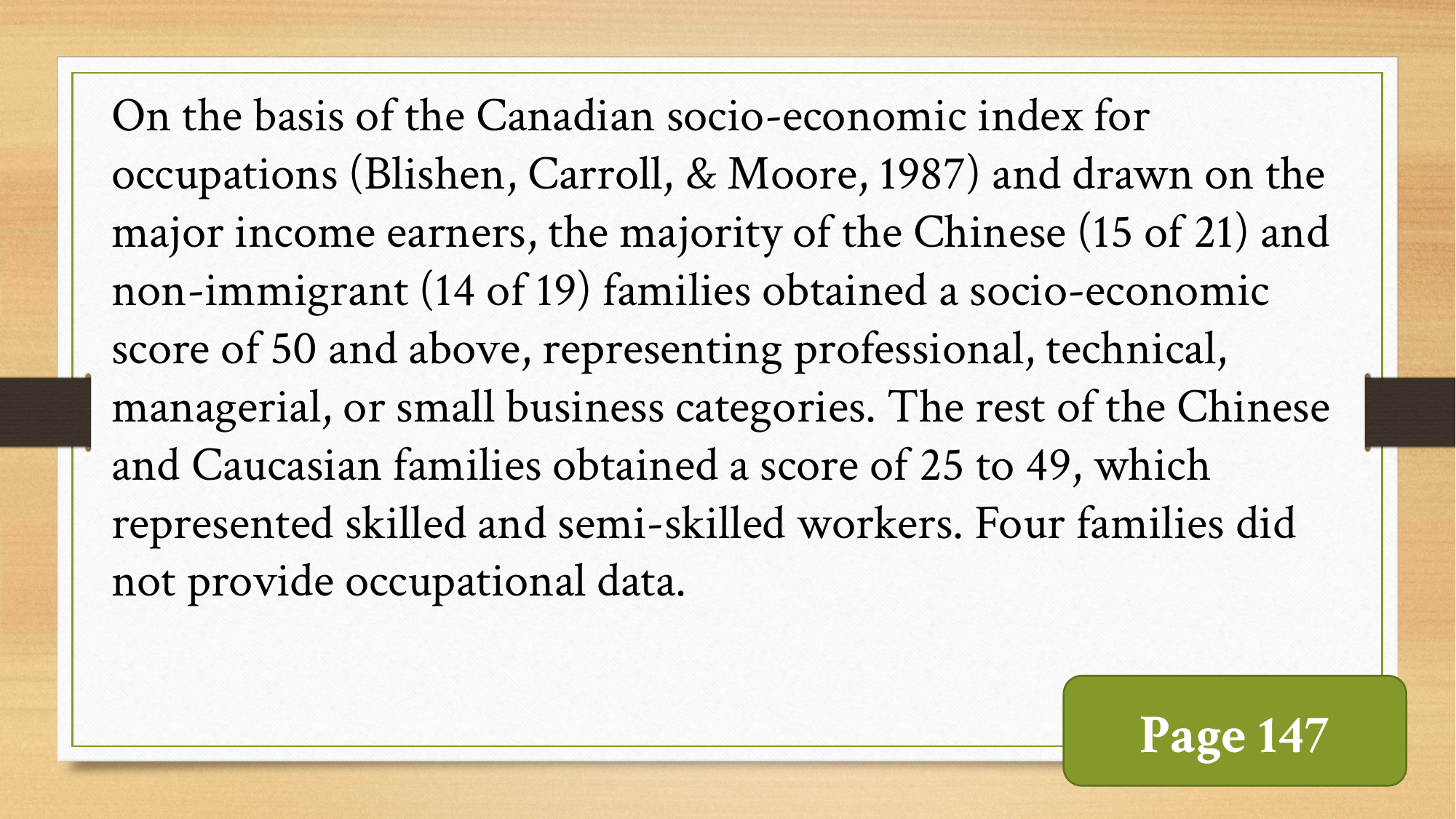

On the basis of the Canadian socio-economic index for occupations (Blishen, Carroll, & Moore, 1987) and drawn on the major income earners, the majority of the Chinese (15 of 21) and non-immigrant (14 of 19) families obtained a socio-economic score of 50 and above, representing professional, technical, managerial, or small business categories. The rest of the Chinese and Caucasian families obtained a score of 25 to 49, which represented skilled and semi-skilled workers. Four families did not provide occupational data.
Page 147